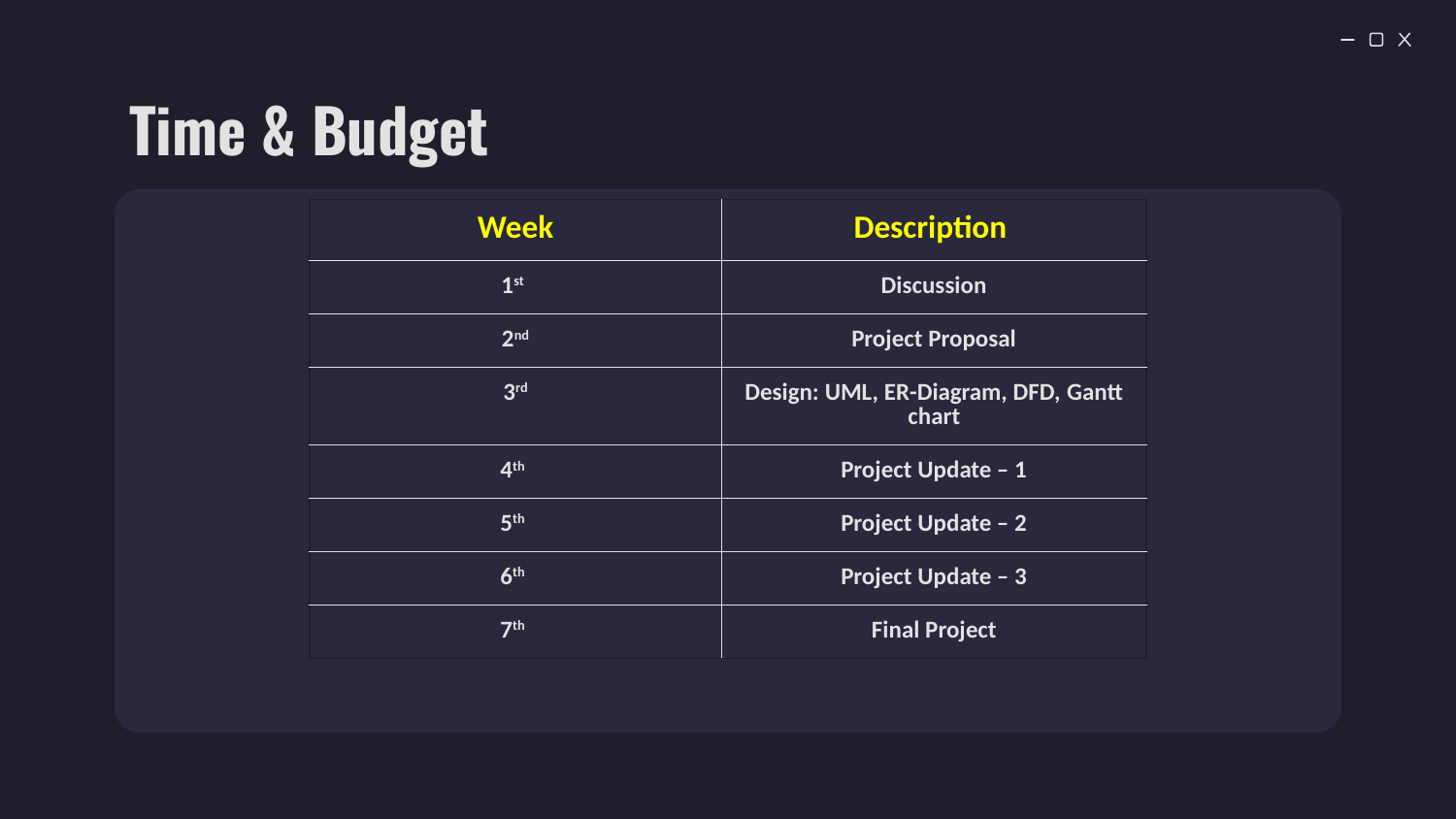

Time & Budget
| Week | Description |
| --- | --- |
| 1st | Discussion |
| 2nd | Project Proposal |
| 3rd | Design: UML, ER-Diagram, DFD, Gantt chart |
| 4th | Project Update – 1 |
| 5th | Project Update – 2 |
| 6th | Project Update – 3 |
| 7th | Final Project |